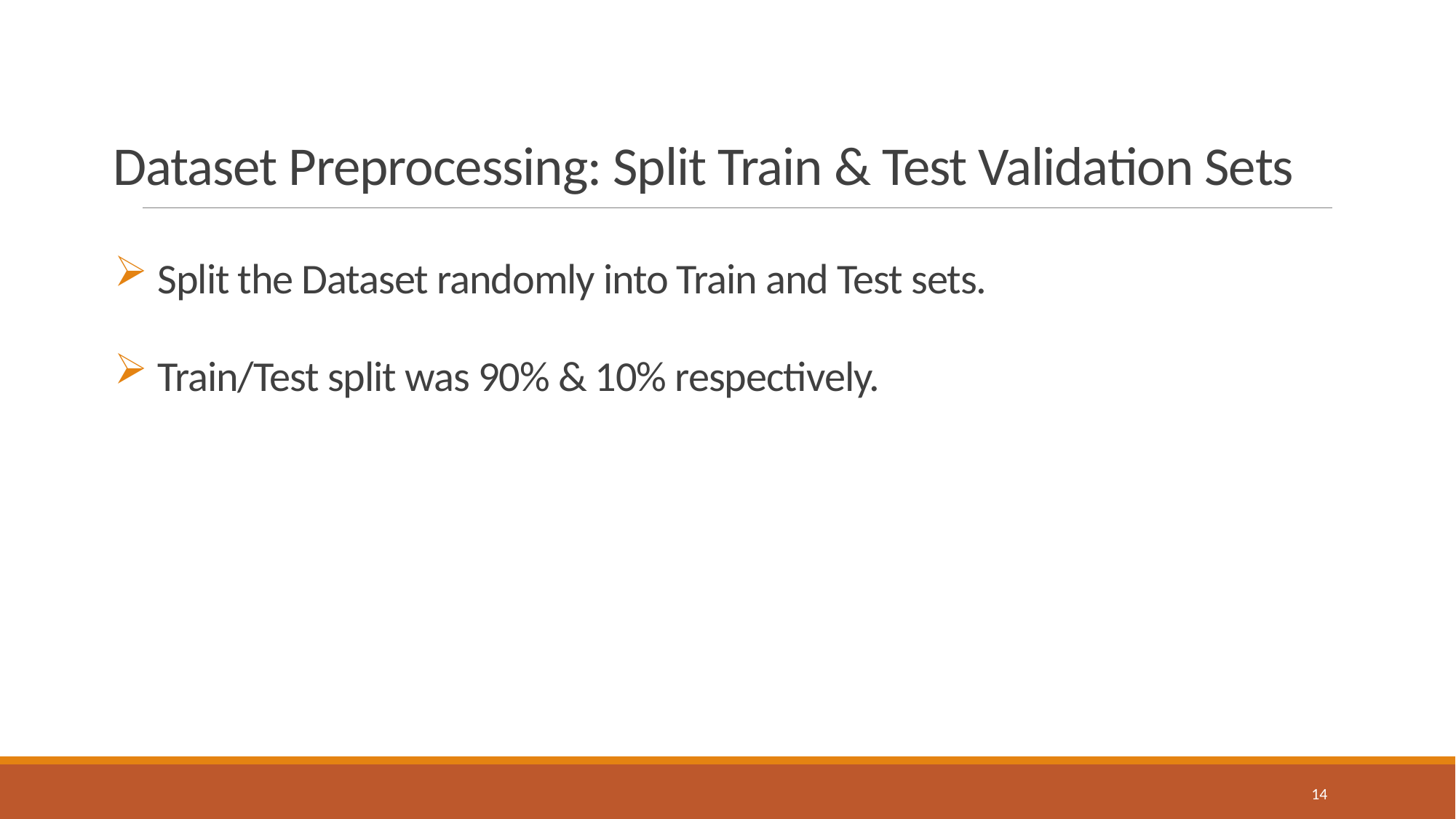

# Dataset Preprocessing: Split Train & Test Validation Sets
 Split the Dataset randomly into Train and Test sets.
 Train/Test split was 90% & 10% respectively.
14